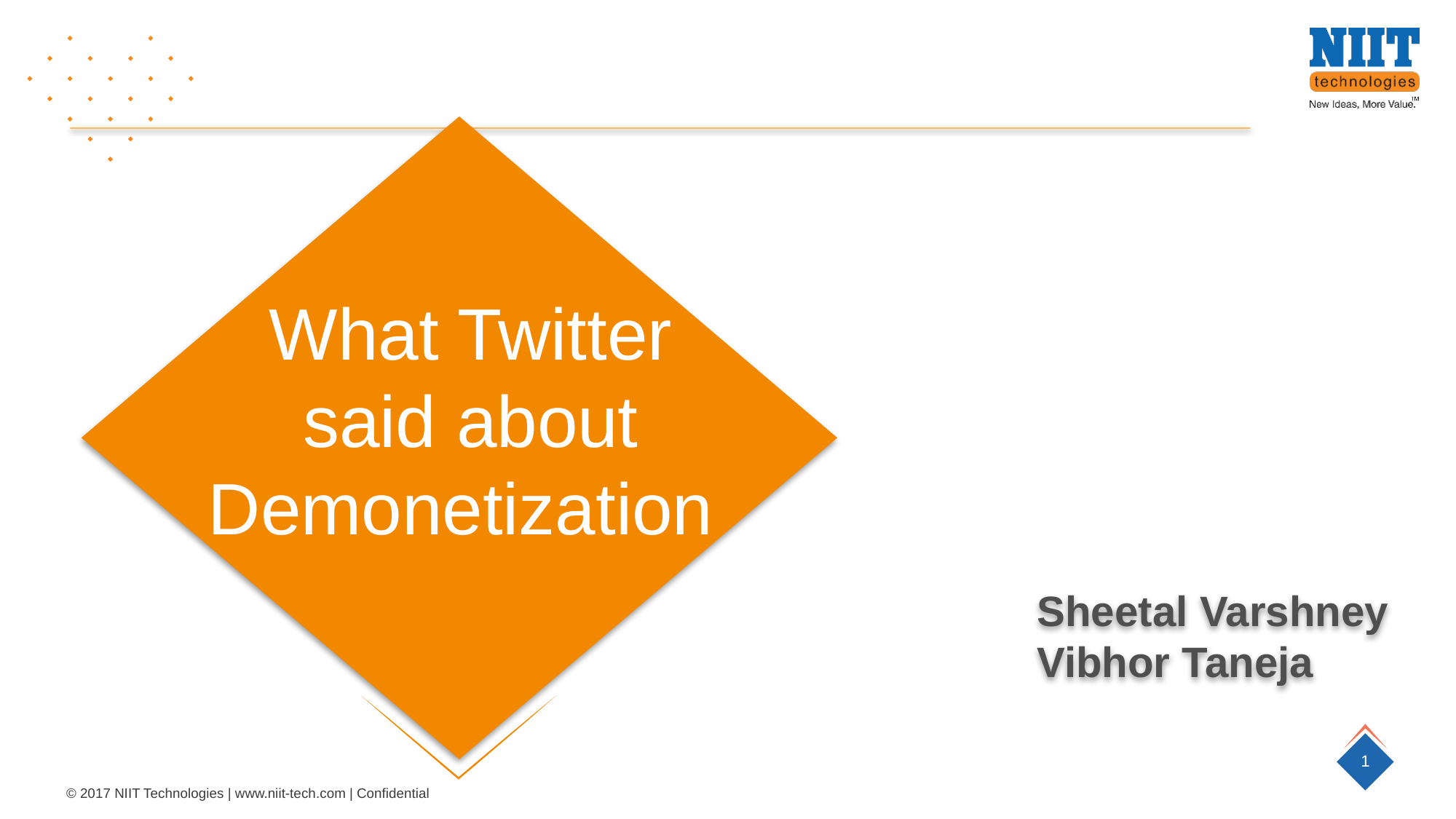

What Twitter
said about
Demonetization

Sheetal Varshney
Vibhor Taneja